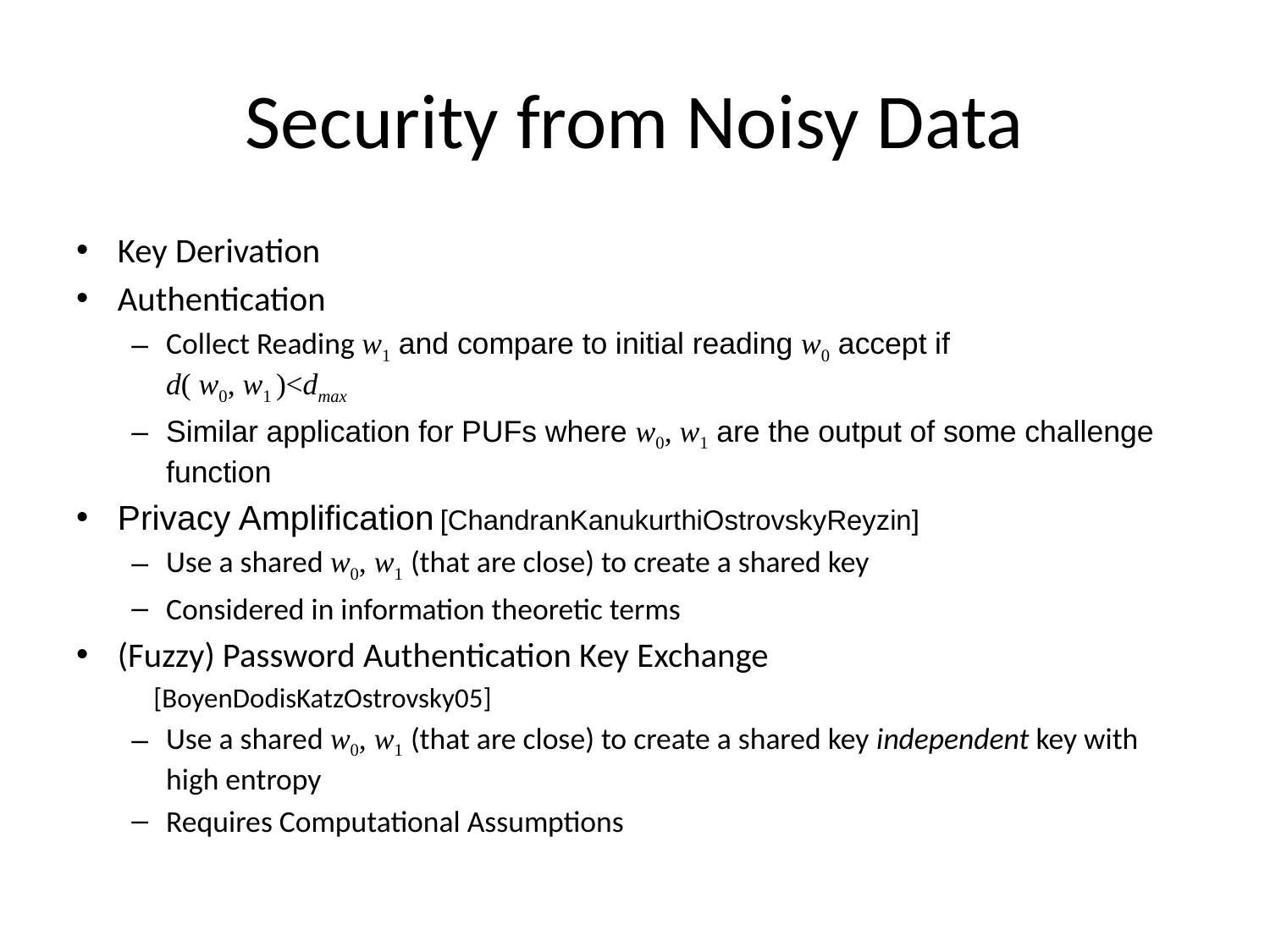

# Security from Noisy Data
Key Derivation
Authentication
Collect Reading w1 and compare to initial reading w0 accept if
d( w0, w1 )<dmax
Similar application for PUFs where w0, w1 are the output of some challenge function
Privacy Amplification [ChandranKanukurthiOstrovskyReyzin]
Use a shared w0, w1 (that are close) to create a shared key
Considered in information theoretic terms
(Fuzzy) Password Authentication Key Exchange
	[BoyenDodisKatzOstrovsky05]
Use a shared w0, w1 (that are close) to create a shared key independent key with high entropy
Requires Computational Assumptions